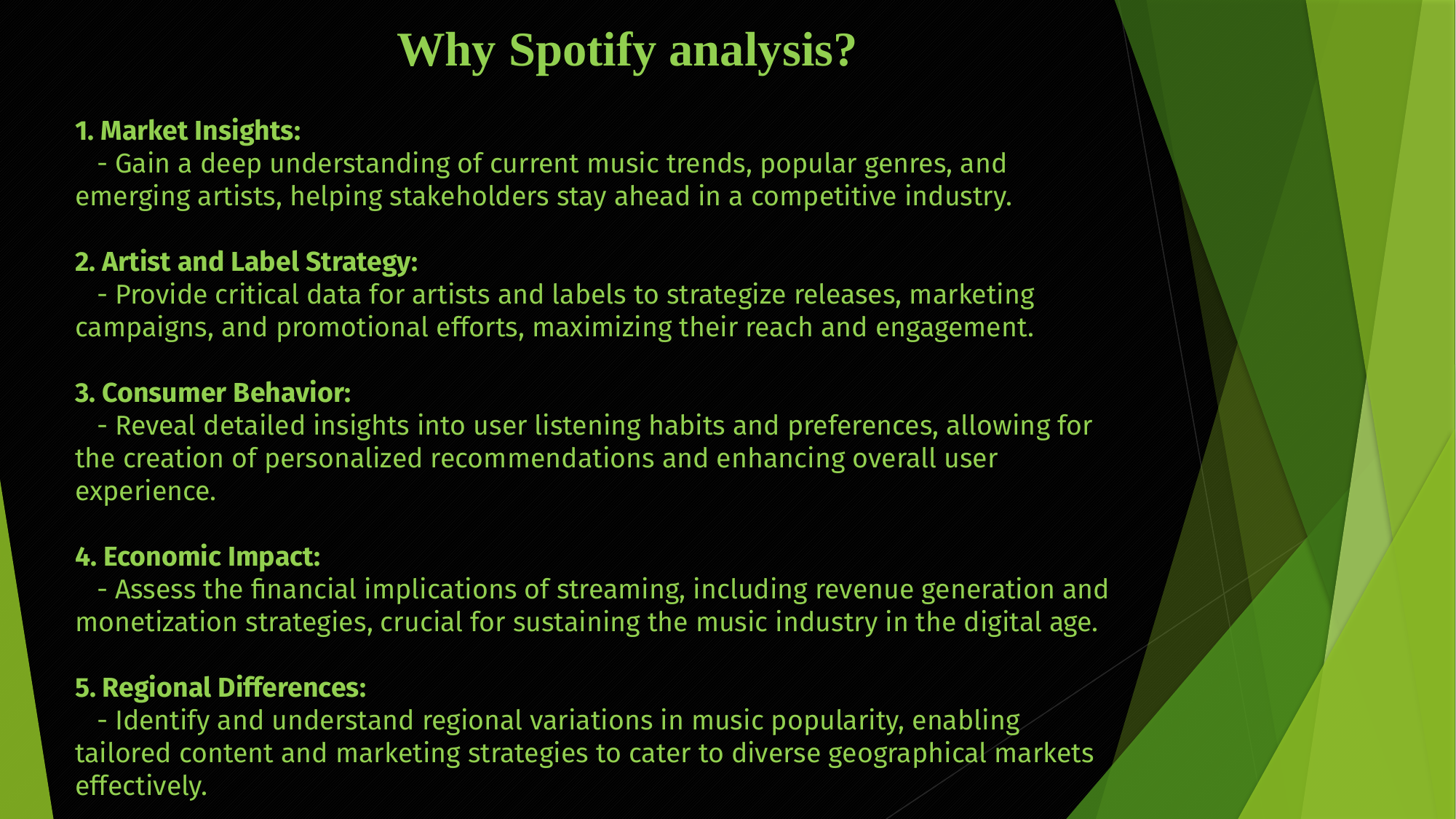

# Why Spotify analysis?

1. Market Insights:
   - Gain a deep understanding of current music trends, popular genres, and emerging artists, helping stakeholders stay ahead in a competitive industry.

2. Artist and Label Strategy:
   - Provide critical data for artists and labels to strategize releases, marketing campaigns, and promotional efforts, maximizing their reach and engagement.

3. Consumer Behavior:
   - Reveal detailed insights into user listening habits and preferences, allowing for the creation of personalized recommendations and enhancing overall user experience.

4. Economic Impact:
   - Assess the financial implications of streaming, including revenue generation and monetization strategies, crucial for sustaining the music industry in the digital age.

5. Regional Differences:
   - Identify and understand regional variations in music popularity, enabling tailored content and marketing strategies to cater to diverse geographical markets effectively.